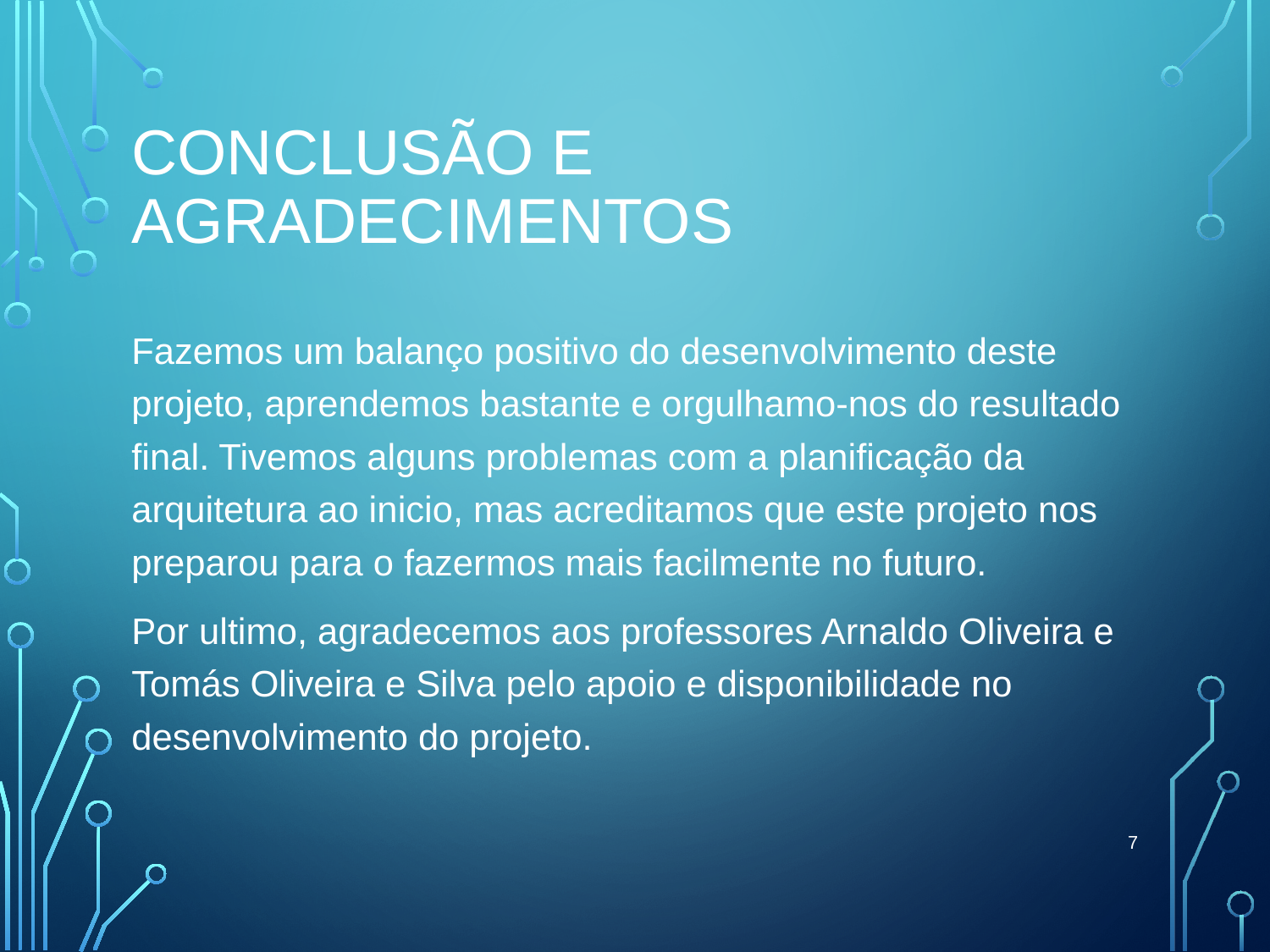

# Conclusão e agradecimentos
Fazemos um balanço positivo do desenvolvimento deste projeto, aprendemos bastante e orgulhamo-nos do resultado final. Tivemos alguns problemas com a planificação da arquitetura ao inicio, mas acreditamos que este projeto nos preparou para o fazermos mais facilmente no futuro.
Por ultimo, agradecemos aos professores Arnaldo Oliveira e Tomás Oliveira e Silva pelo apoio e disponibilidade no desenvolvimento do projeto.
7